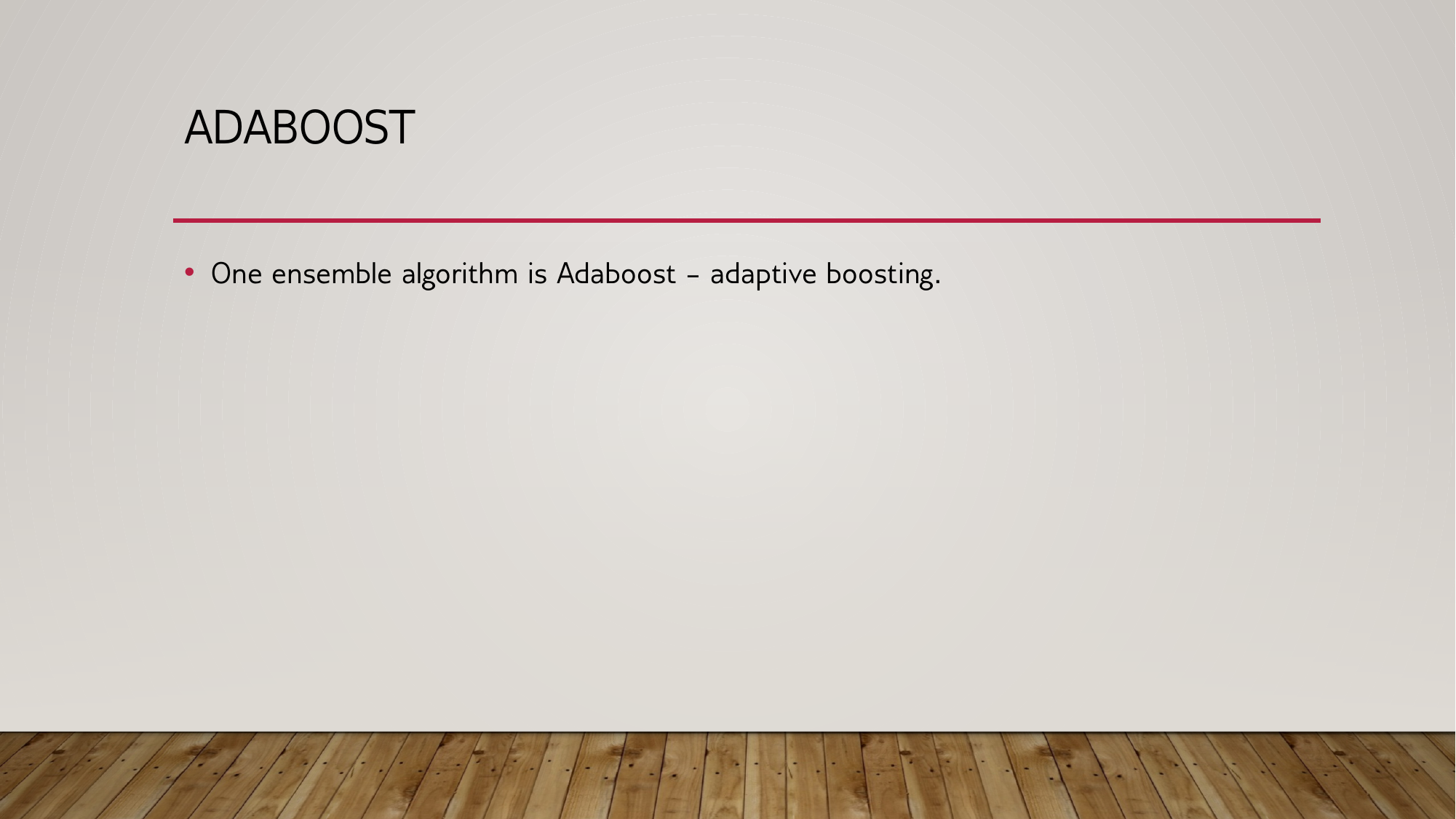

# AdaBoost
One ensemble algorithm is Adaboost – adaptive boosting.